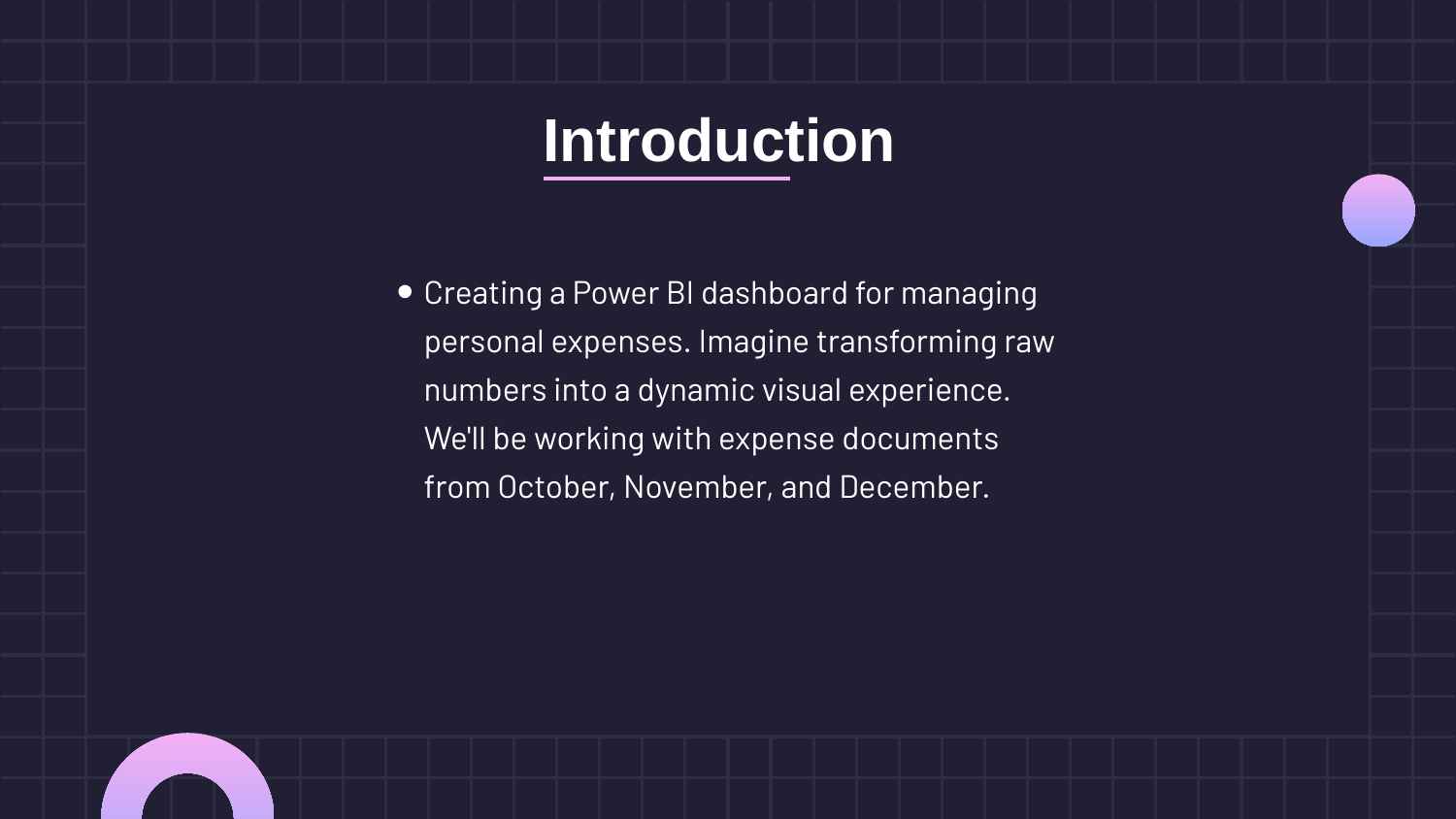

# Introduction

Creating a Power BI dashboard for managing personal expenses. Imagine transforming raw numbers into a dynamic visual experience. We'll be working with expense documents from October, November, and December.